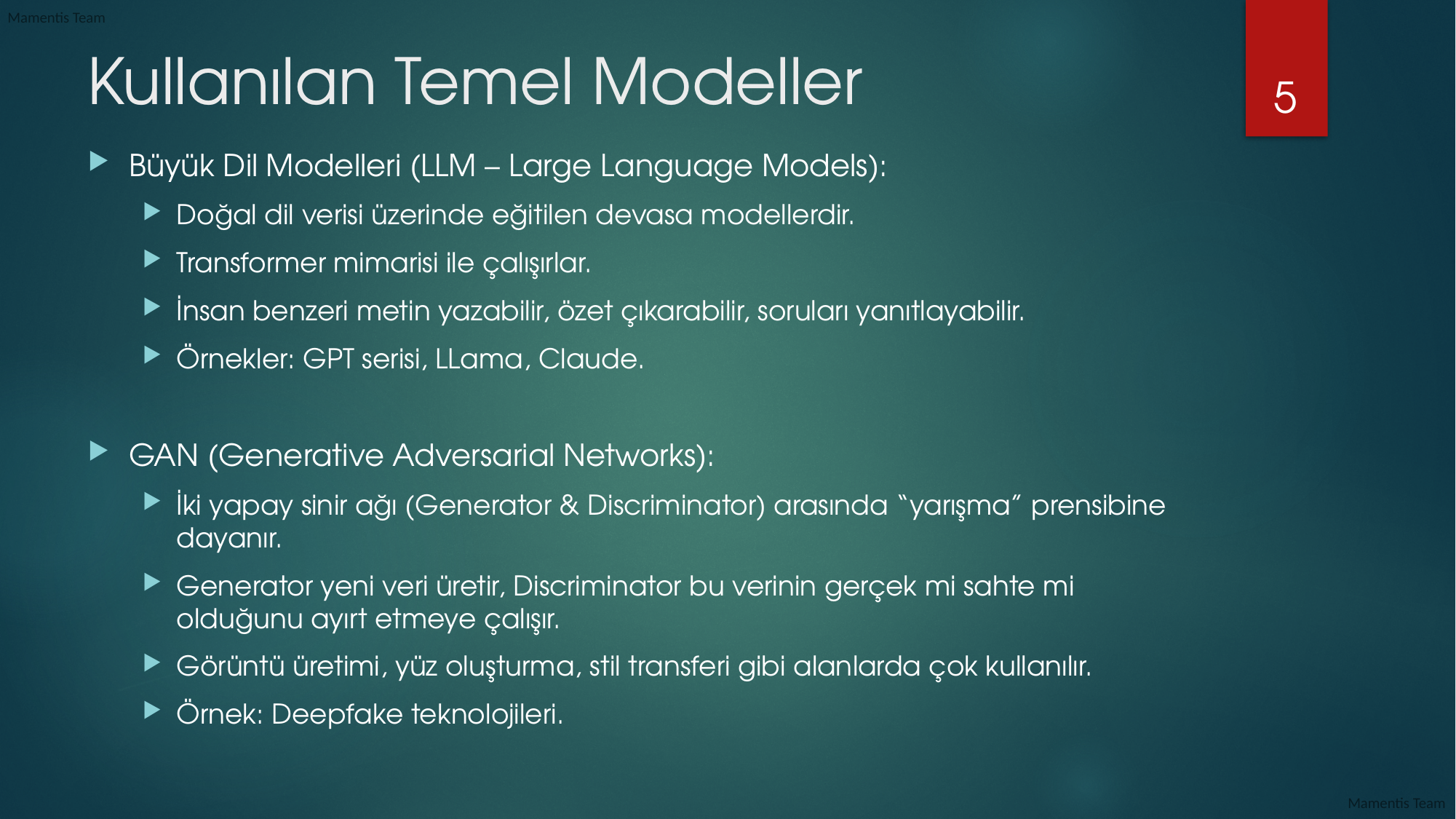

# Kullanılan Temel Modeller
5
Büyük Dil Modelleri (LLM – Large Language Models):
Doğal dil verisi üzerinde eğitilen devasa modellerdir.
Transformer mimarisi ile çalışırlar.
İnsan benzeri metin yazabilir, özet çıkarabilir, soruları yanıtlayabilir.
Örnekler: GPT serisi, LLama, Claude.
GAN (Generative Adversarial Networks):
İki yapay sinir ağı (Generator & Discriminator) arasında “yarışma” prensibine dayanır.
Generator yeni veri üretir, Discriminator bu verinin gerçek mi sahte mi olduğunu ayırt etmeye çalışır.
Görüntü üretimi, yüz oluşturma, stil transferi gibi alanlarda çok kullanılır.
Örnek: Deepfake teknolojileri.